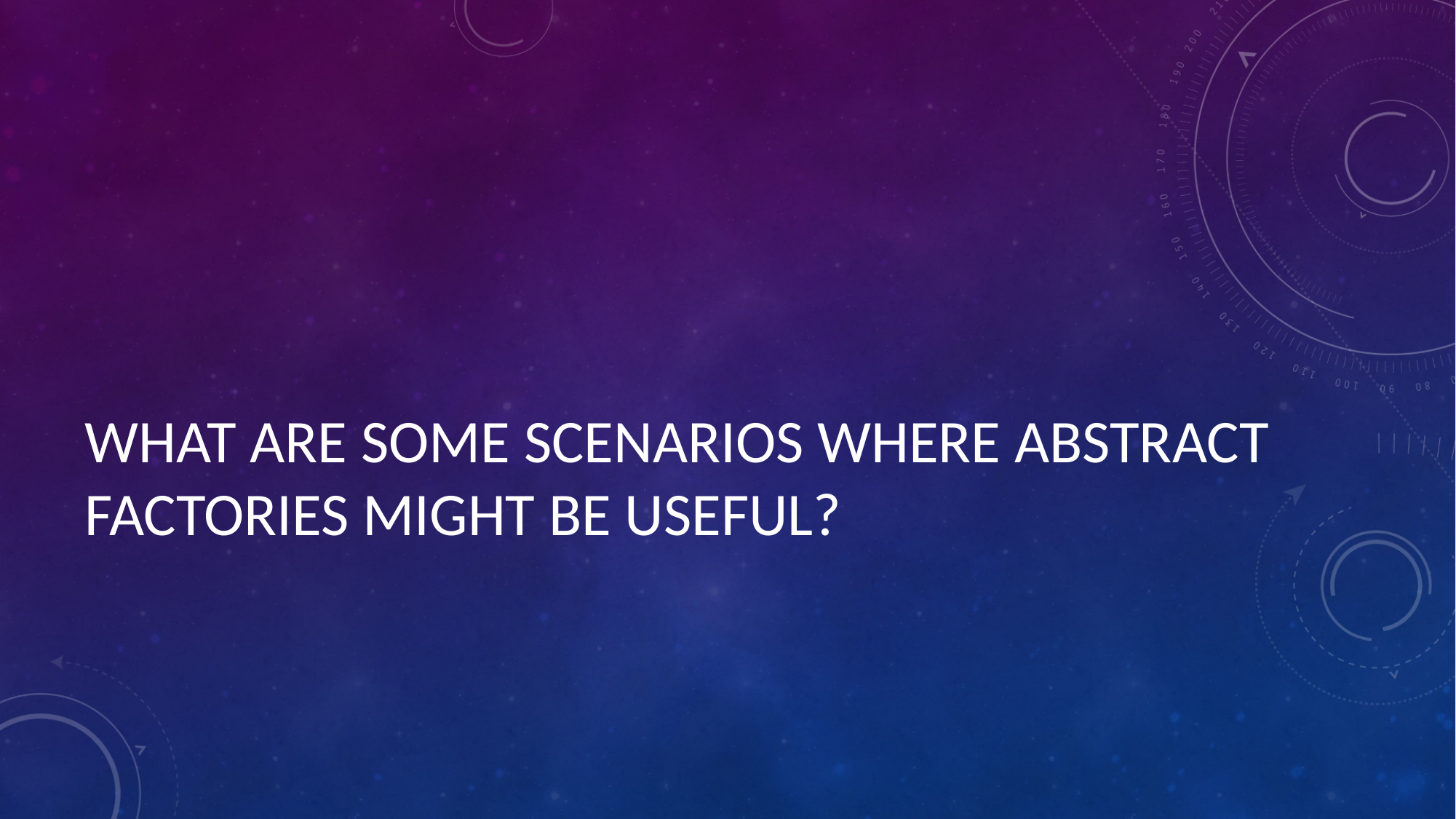

# What are some Scenarios where abstract factories Might be Useful?